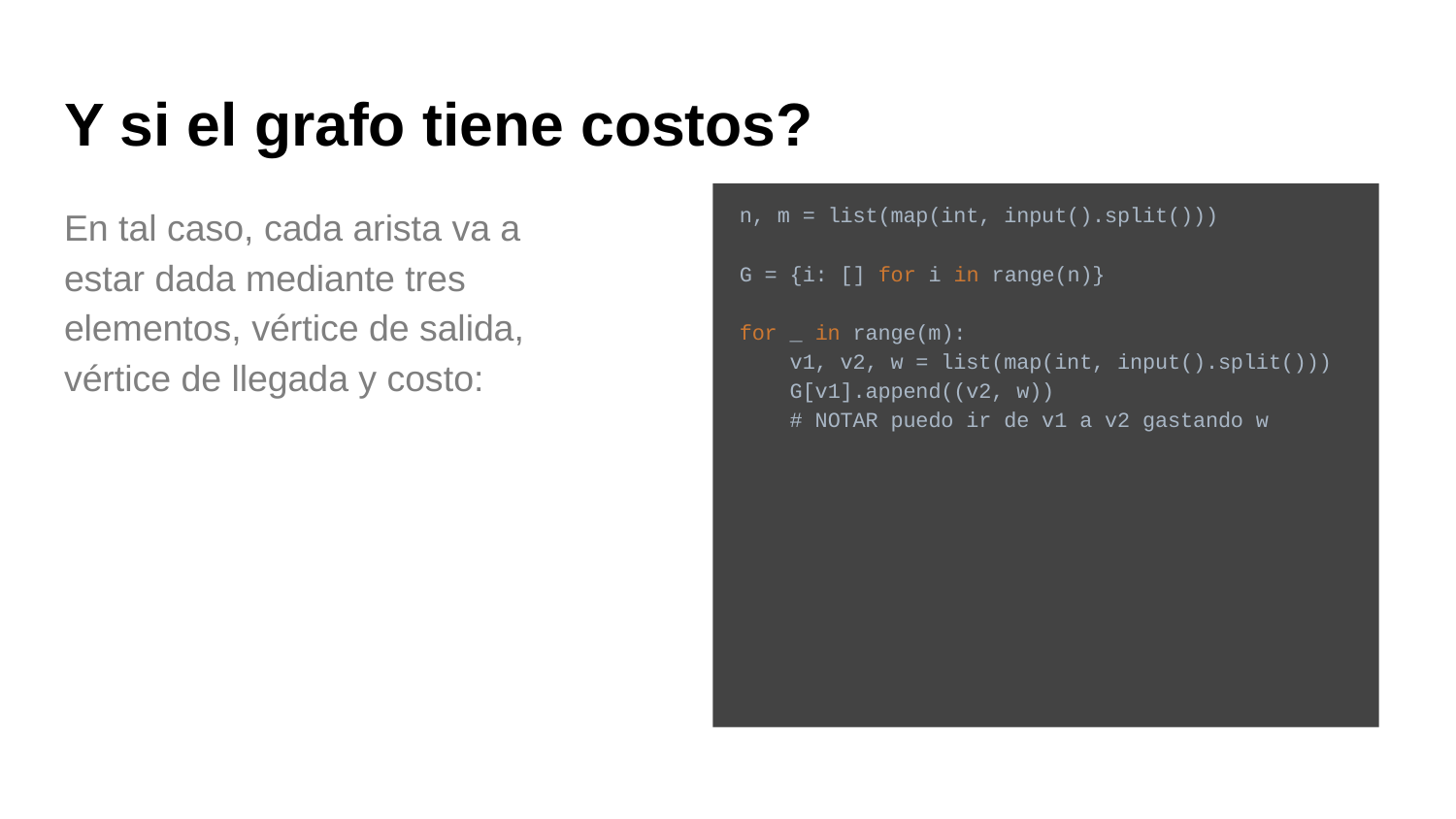

# Y si el grafo tiene costos?
En tal caso, cada arista va a estar dada mediante tres elementos, vértice de salida, vértice de llegada y costo:
n, m = list(map(int, input().split()))
G = {i: [] for i in range(n)}
for _ in range(m):
    v1, v2, w = list(map(int, input().split()))
    G[v1].append((v2, w))
    # NOTAR puedo ir de v1 a v2 gastando w